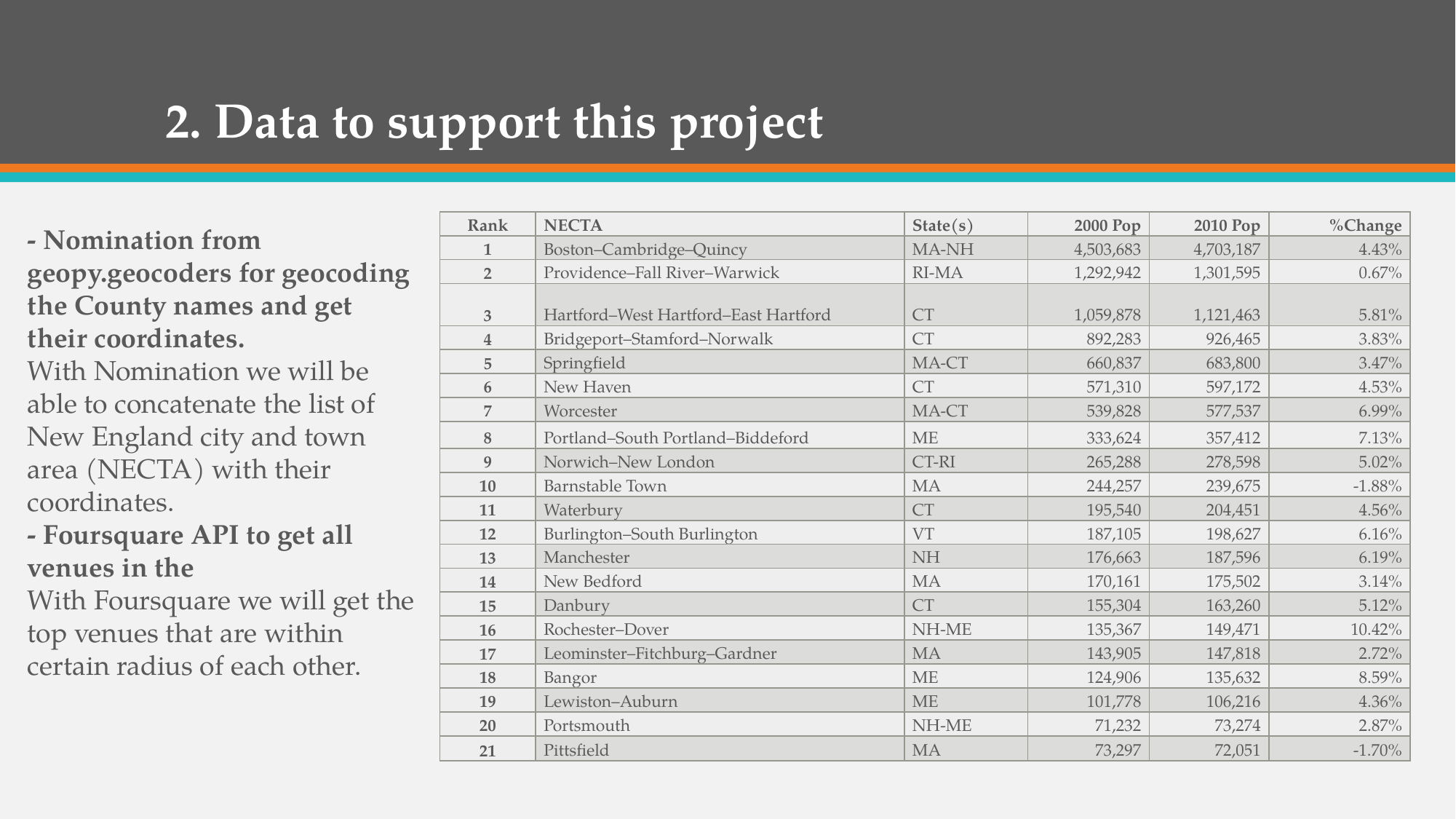

# 2. Data to support this project
| Rank | NECTA | State(s) | 2000 Pop | 2010 Pop | %Change |
| --- | --- | --- | --- | --- | --- |
| 1 | Boston–Cambridge–Quincy | MA-NH | 4,503,683 | 4,703,187 | 4.43% |
| 2 | Providence–Fall River–Warwick | RI-MA | 1,292,942 | 1,301,595 | 0.67% |
| 3 | Hartford–West Hartford–East Hartford | CT | 1,059,878 | 1,121,463 | 5.81% |
| 4 | Bridgeport–Stamford–Norwalk | CT | 892,283 | 926,465 | 3.83% |
| 5 | Springfield | MA-CT | 660,837 | 683,800 | 3.47% |
| 6 | New Haven | CT | 571,310 | 597,172 | 4.53% |
| 7 | Worcester | MA-CT | 539,828 | 577,537 | 6.99% |
| 8 | Portland–South Portland–Biddeford | ME | 333,624 | 357,412 | 7.13% |
| 9 | Norwich–New London | CT-RI | 265,288 | 278,598 | 5.02% |
| 10 | Barnstable Town | MA | 244,257 | 239,675 | -1.88% |
| 11 | Waterbury | CT | 195,540 | 204,451 | 4.56% |
| 12 | Burlington–South Burlington | VT | 187,105 | 198,627 | 6.16% |
| 13 | Manchester | NH | 176,663 | 187,596 | 6.19% |
| 14 | New Bedford | MA | 170,161 | 175,502 | 3.14% |
| 15 | Danbury | CT | 155,304 | 163,260 | 5.12% |
| 16 | Rochester–Dover | NH-ME | 135,367 | 149,471 | 10.42% |
| 17 | Leominster–Fitchburg–Gardner | MA | 143,905 | 147,818 | 2.72% |
| 18 | Bangor | ME | 124,906 | 135,632 | 8.59% |
| 19 | Lewiston–Auburn | ME | 101,778 | 106,216 | 4.36% |
| 20 | Portsmouth | NH-ME | 71,232 | 73,274 | 2.87% |
| 21 | Pittsfield | MA | 73,297 | 72,051 | -1.70% |
- Nomination from geopy.geocoders for geocoding the County names and get their coordinates.
With Nomination we will be able to concatenate the list of New England city and town area (NECTA) with their coordinates.
- Foursquare API to get all venues in the
With Foursquare we will get the top venues that are within certain radius of each other.